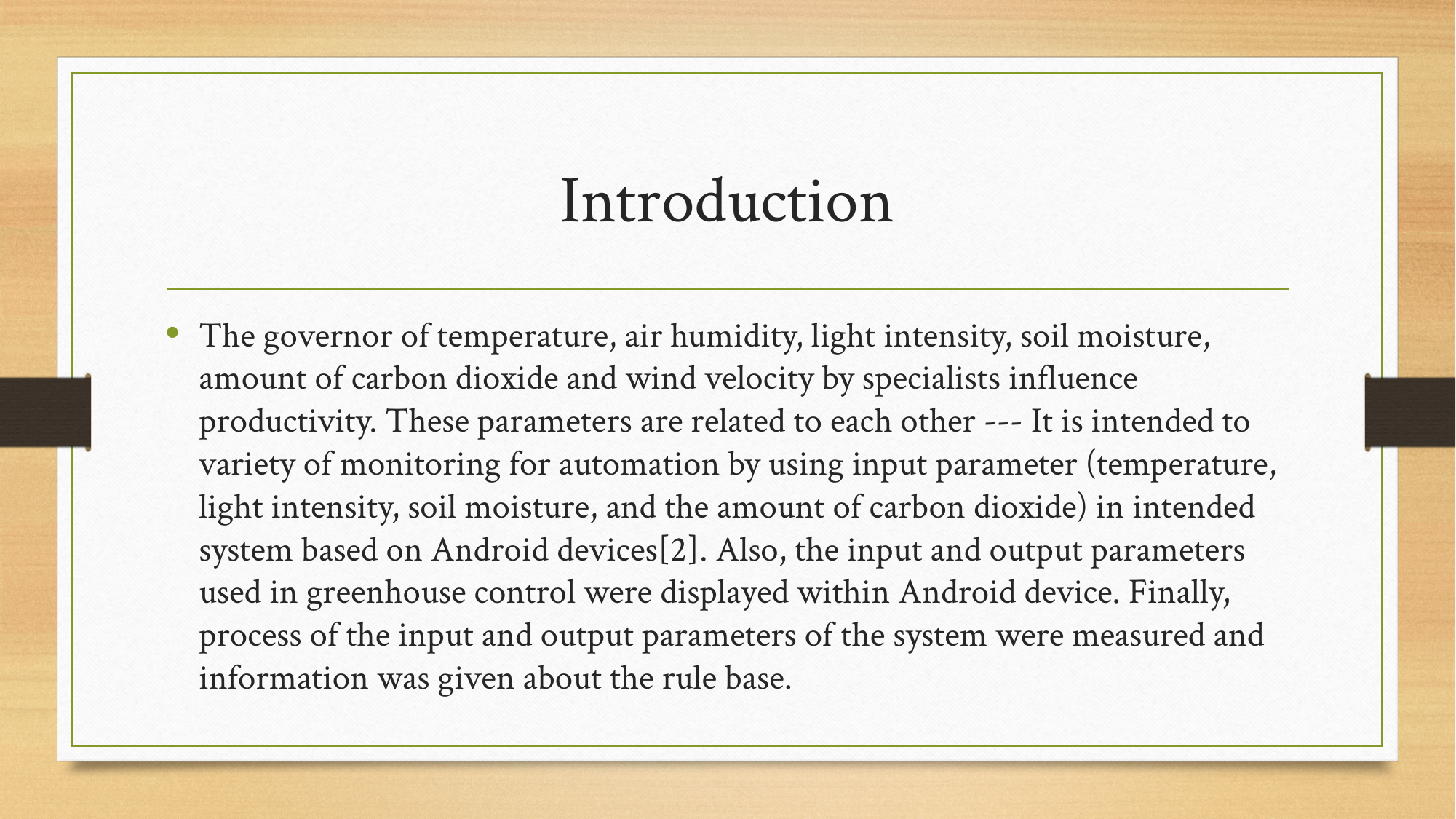

# Introduction
The governor of temperature, air humidity, light intensity, soil moisture, amount of carbon dioxide and wind velocity by specialists influence productivity. These parameters are related to each other --- It is intended to variety of monitoring for automation by using input parameter (temperature, light intensity, soil moisture, and the amount of carbon dioxide) in intended system based on Android devices[2]. Also, the input and output parameters used in greenhouse control were displayed within Android device. Finally, process of the input and output parameters of the system were measured and information was given about the rule base.